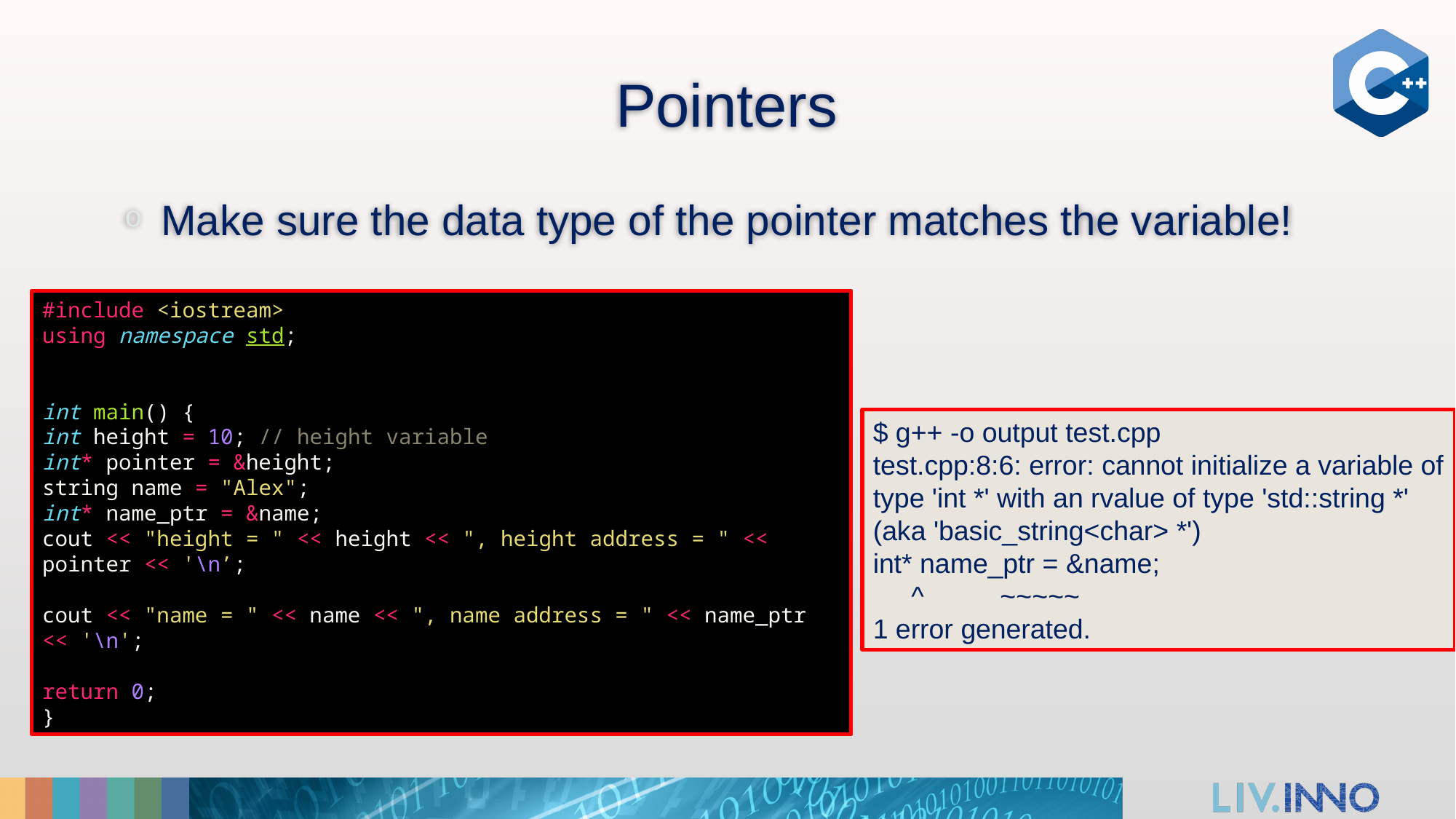

# Pointers
Make sure the data type of the pointer matches the variable!

#include <iostream>
using namespace std;
int main() {
int height = 10; // height variable
int* pointer = &height;
string name = "Alex";
int* name_ptr = &name;
cout << "height = " << height << ", height address = " << pointer << '\n’;

cout << "name = " << name << ", name address = " << name_ptr << '\n';
return 0;
}
$ g++ -o output test.cpp
test.cpp:8:6: error: cannot initialize a variable of type 'int *' with an rvalue of type 'std::string *' (aka 'basic_string<char> *')
int* name_ptr = &name;
     ^          ~~~~~
1 error generated.